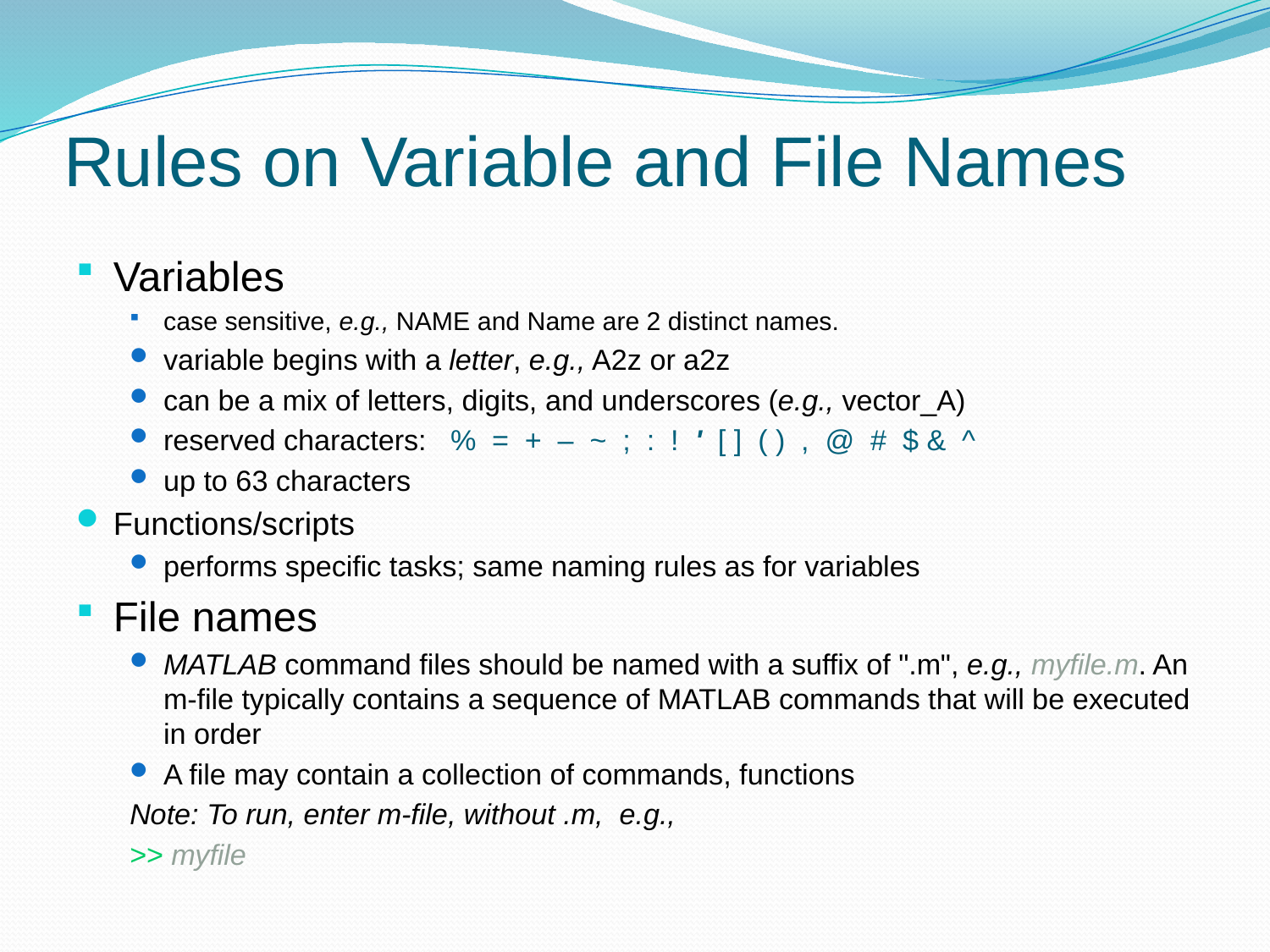

# Rules on Variable and File Names
Variables
case sensitive, e.g., NAME and Name are 2 distinct names.
variable begins with a letter, e.g., A2z or a2z
can be a mix of letters, digits, and underscores (e.g., vector_A)
reserved characters:   %  =  +  –  ~  ;  :  !  '  [ ]  ( )  ,  @  #  $ &  ^
up to 63 characters
Functions/scripts
performs specific tasks; same naming rules as for variables
File names
MATLAB command files should be named with a suffix of ".m", e.g., myfile.m. An m-file typically contains a sequence of MATLAB commands that will be executed in order
A file may contain a collection of commands, functions
Note: To run, enter m-file, without .m,  e.g.,
>> myfile